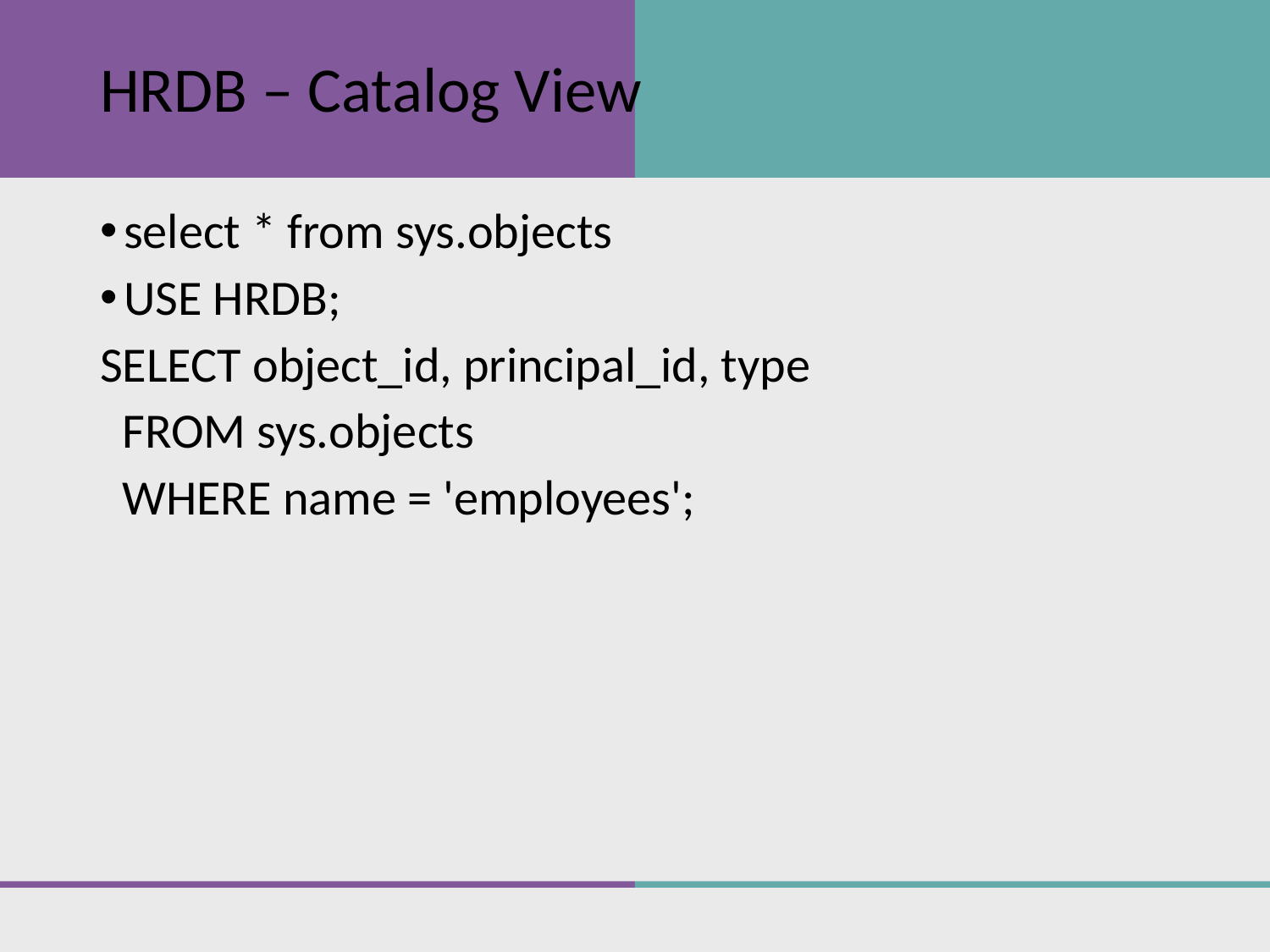

# HRDB – Catalog View
select * from sys.objects
USE HRDB;
SELECT object_id, principal_id, type
  FROM sys.objects
  WHERE name = 'employees';